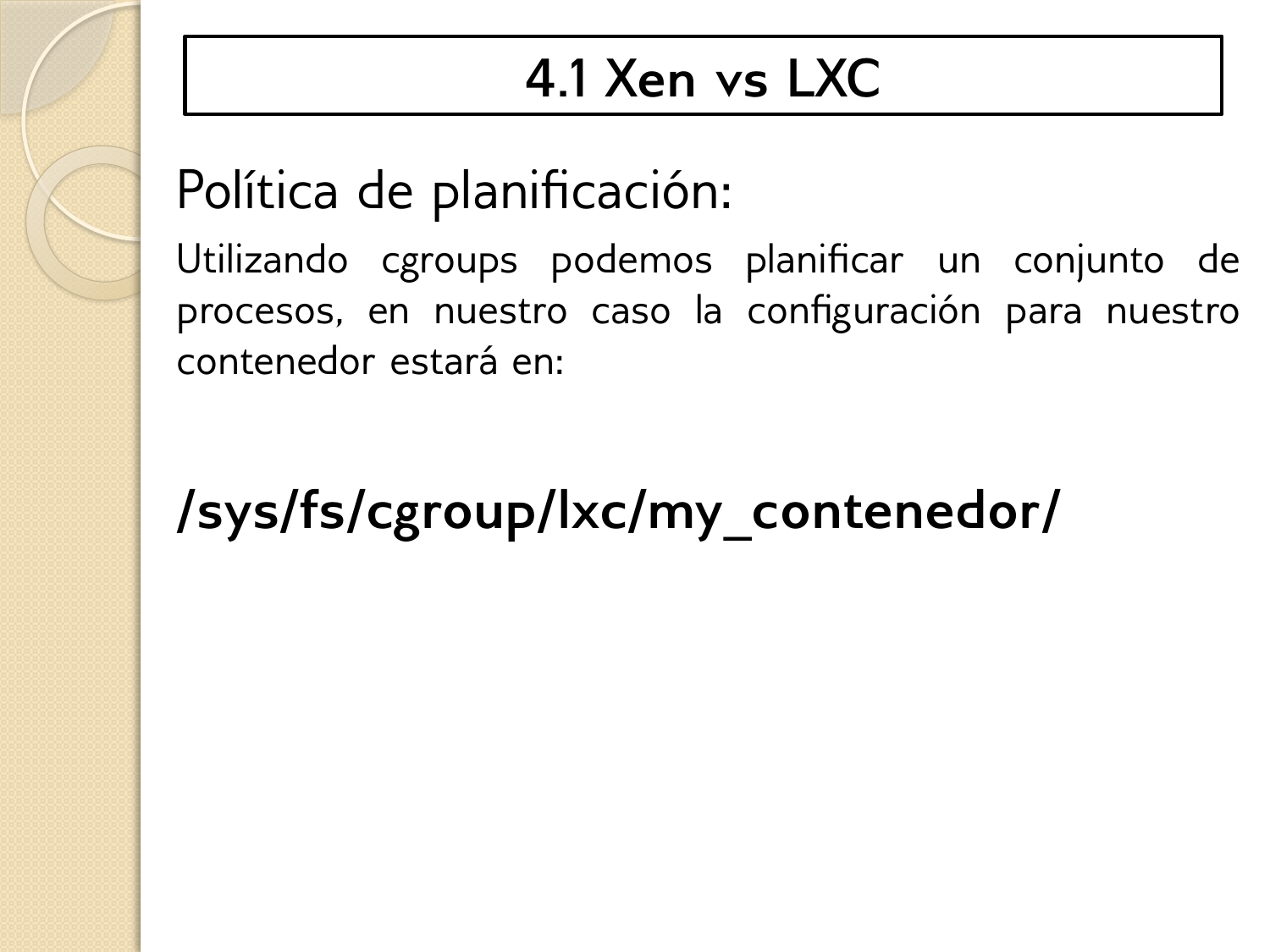

# 4.1 Xen vs LXC
Política de planificación:
Utilizando cgroups podemos planificar un conjunto de procesos, en nuestro caso la configuración para nuestro contenedor estará en:

/sys/fs/cgroup/lxc/my_contenedor/